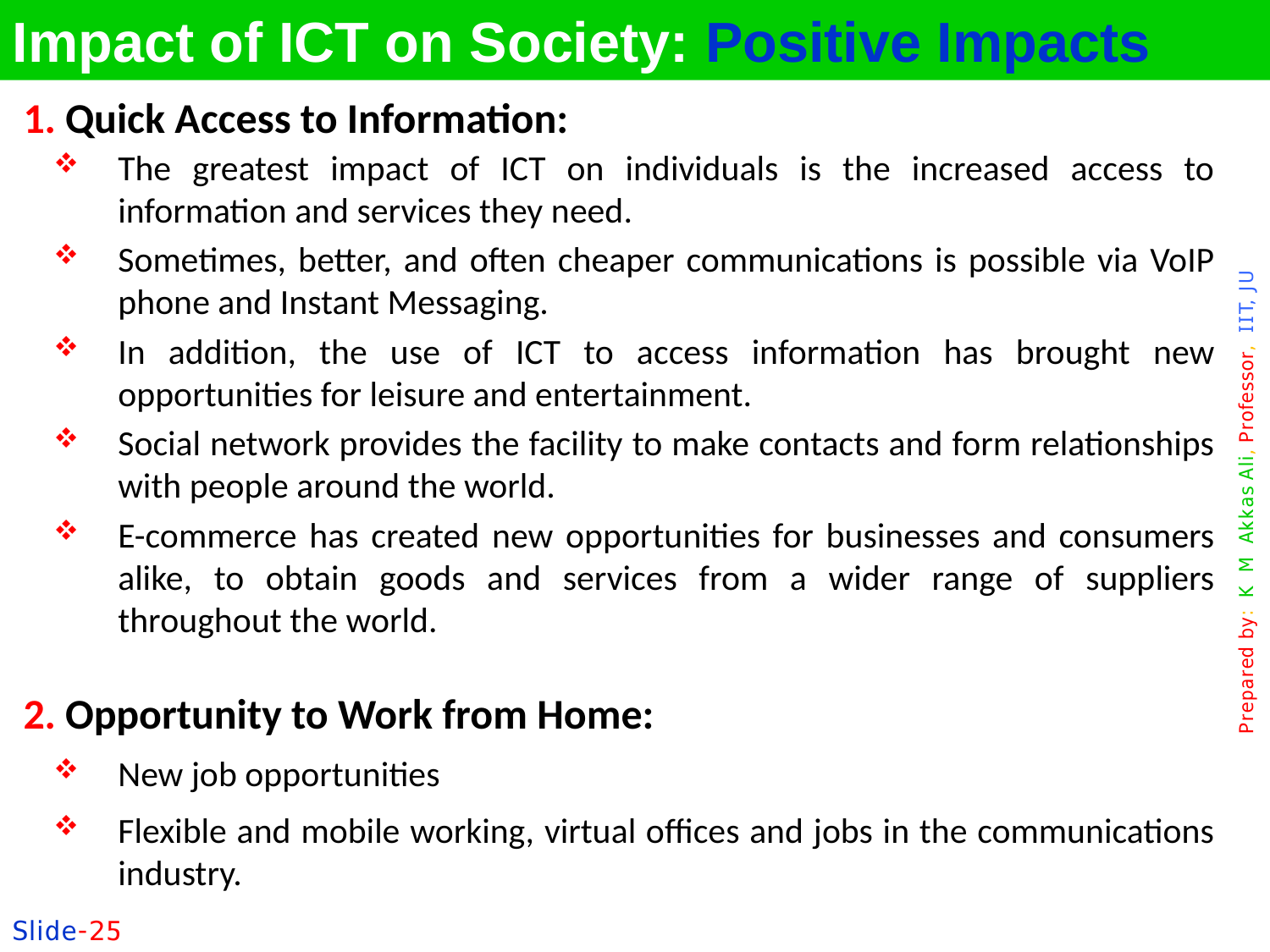

Impact of ICT on Society: Positive Impacts
1. Quick Access to Information:
The greatest impact of ICT on individuals is the increased access to information and services they need.
Sometimes, better, and often cheaper communications is possible via VoIP phone and Instant Messaging.
In addition, the use of ICT to access information has brought new opportunities for leisure and entertainment.
Social network provides the facility to make contacts and form relationships with people around the world.
E-commerce has created new opportunities for businesses and consumers alike, to obtain goods and services from a wider range of suppliers throughout the world.

2. Opportunity to Work from Home:
New job opportunities
Flexible and mobile working, virtual offices and jobs in the communications industry.

Slide-25